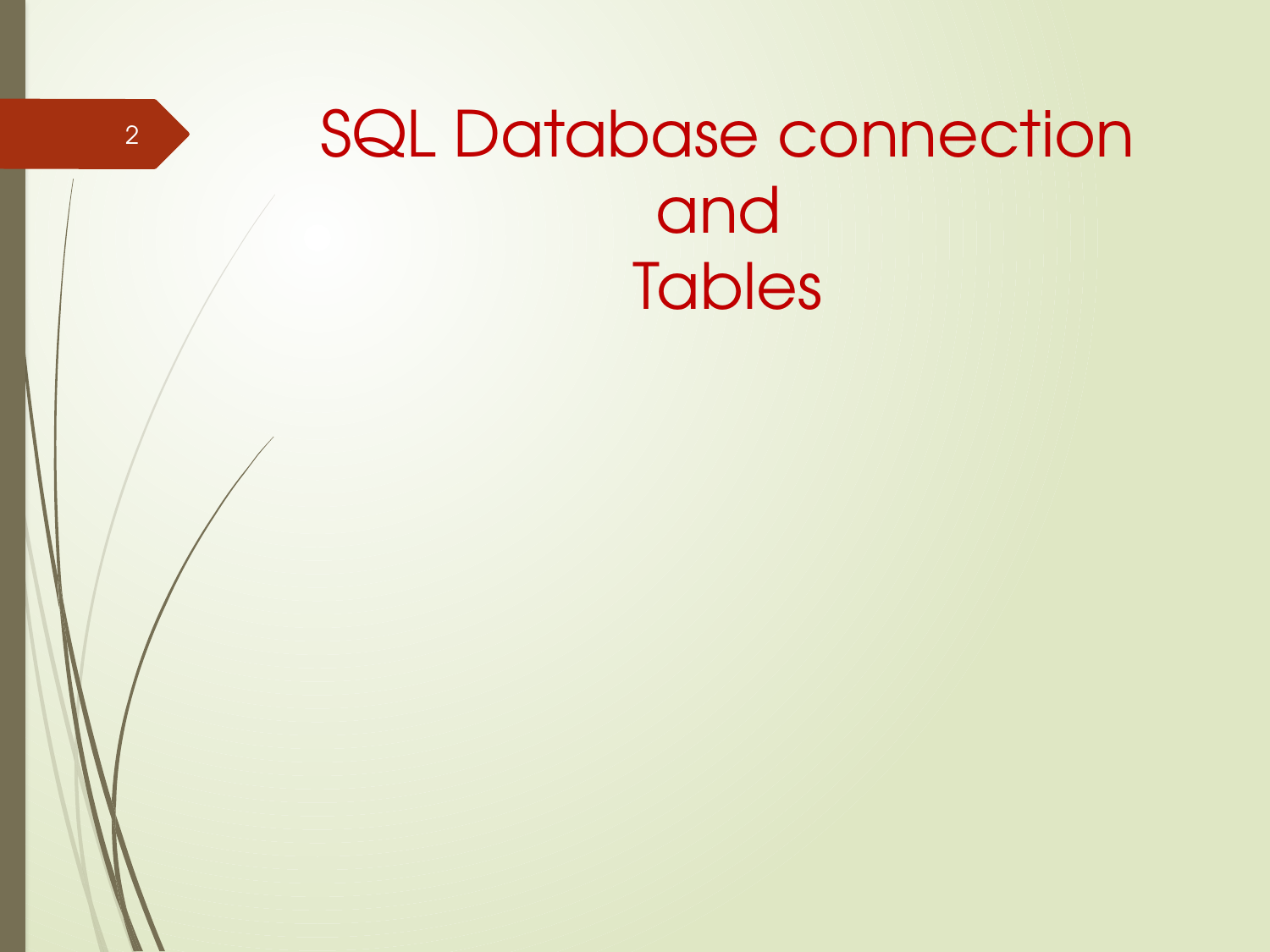

# SQL Database connection and Tables
2